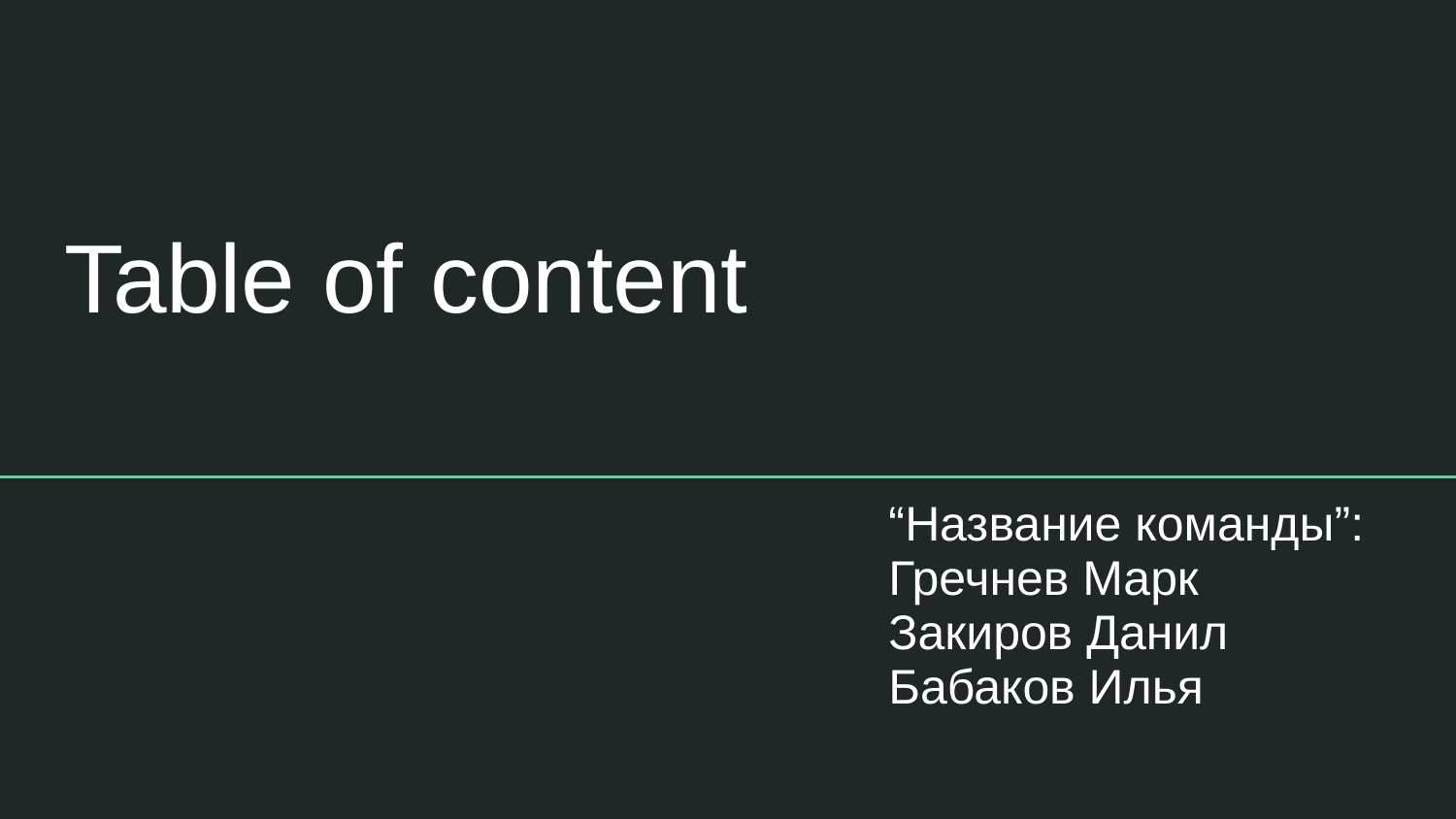

# Table of content
“Название команды”:
Гречнев Марк
Закиров Данил
Бабаков Илья